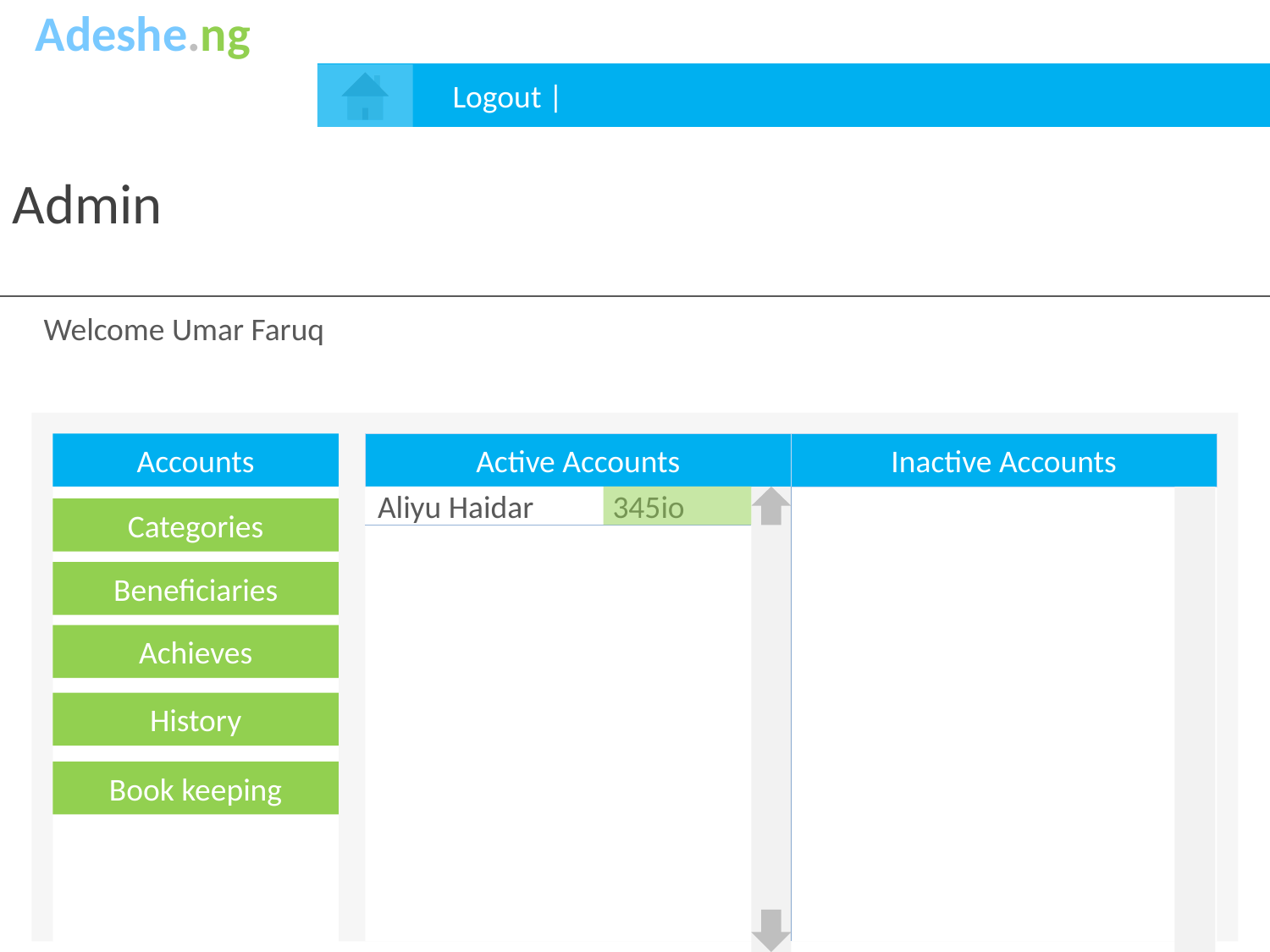

Adeshe.ng

Logout |

Admin
Welcome Umar Faruq

Accounts

Active Accounts
Inactive Accounts
Aliyu Haidar           345io

Categories
Beneficiaries
Achieves
History
Book keeping